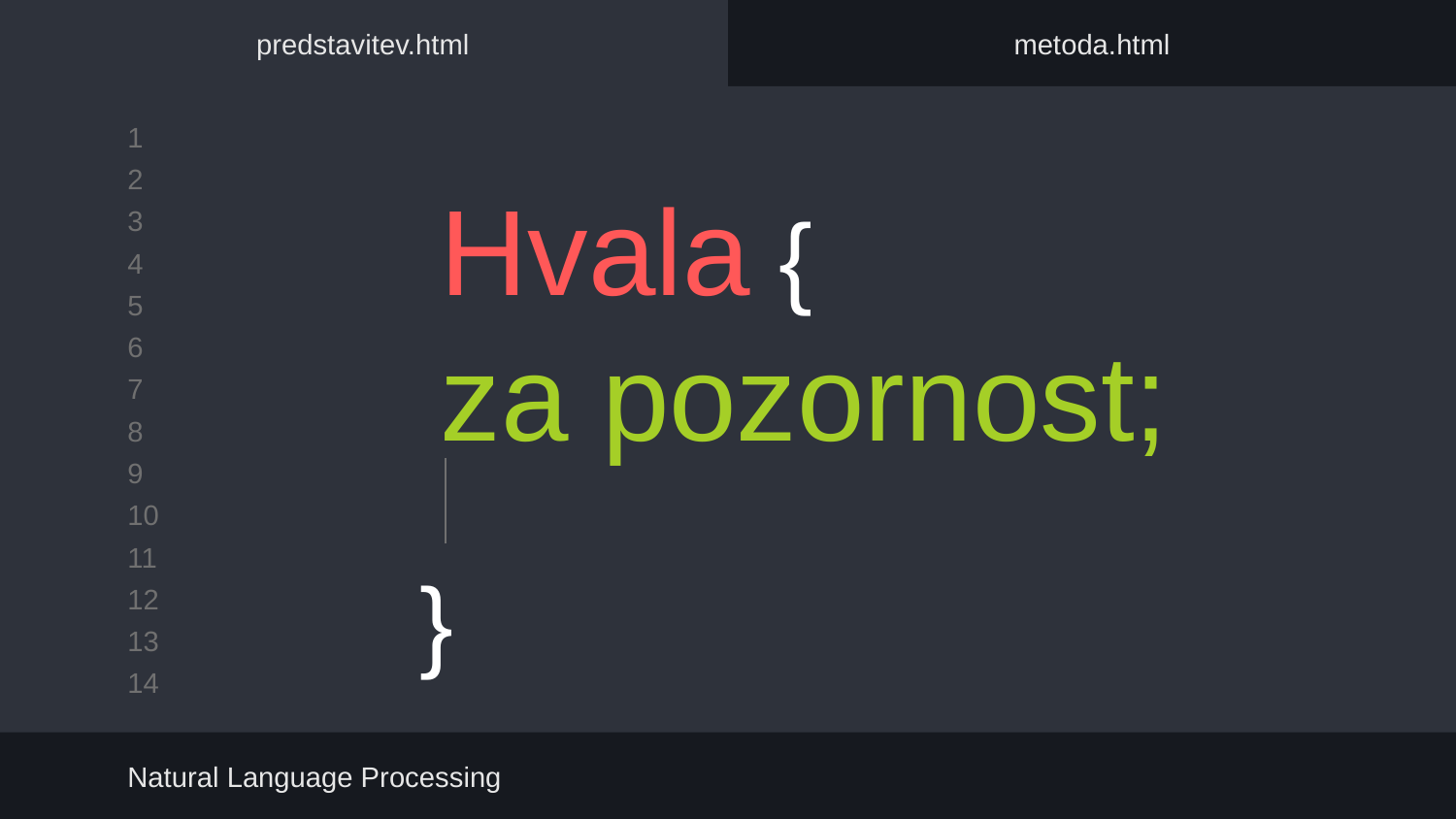

predstavitev.html
metoda.html
# Hvala {
za pozornost;
}
Natural Language Processing